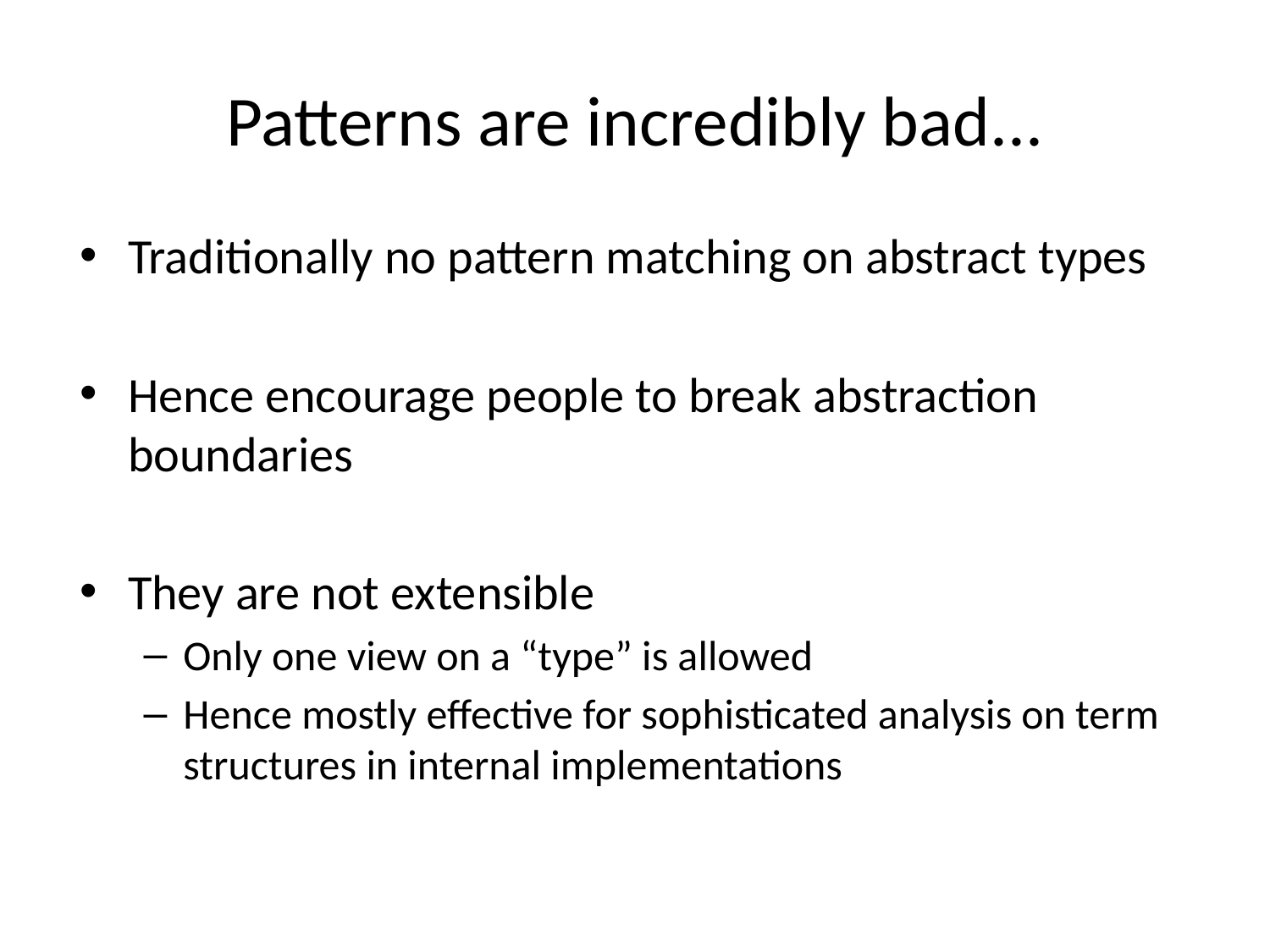

# Patterns are incredibly bad...
Traditionally no pattern matching on abstract types

Hence encourage people to break abstraction boundaries

They are not extensible
Only one view on a “type” is allowed
Hence mostly effective for sophisticated analysis on term structures in internal implementations